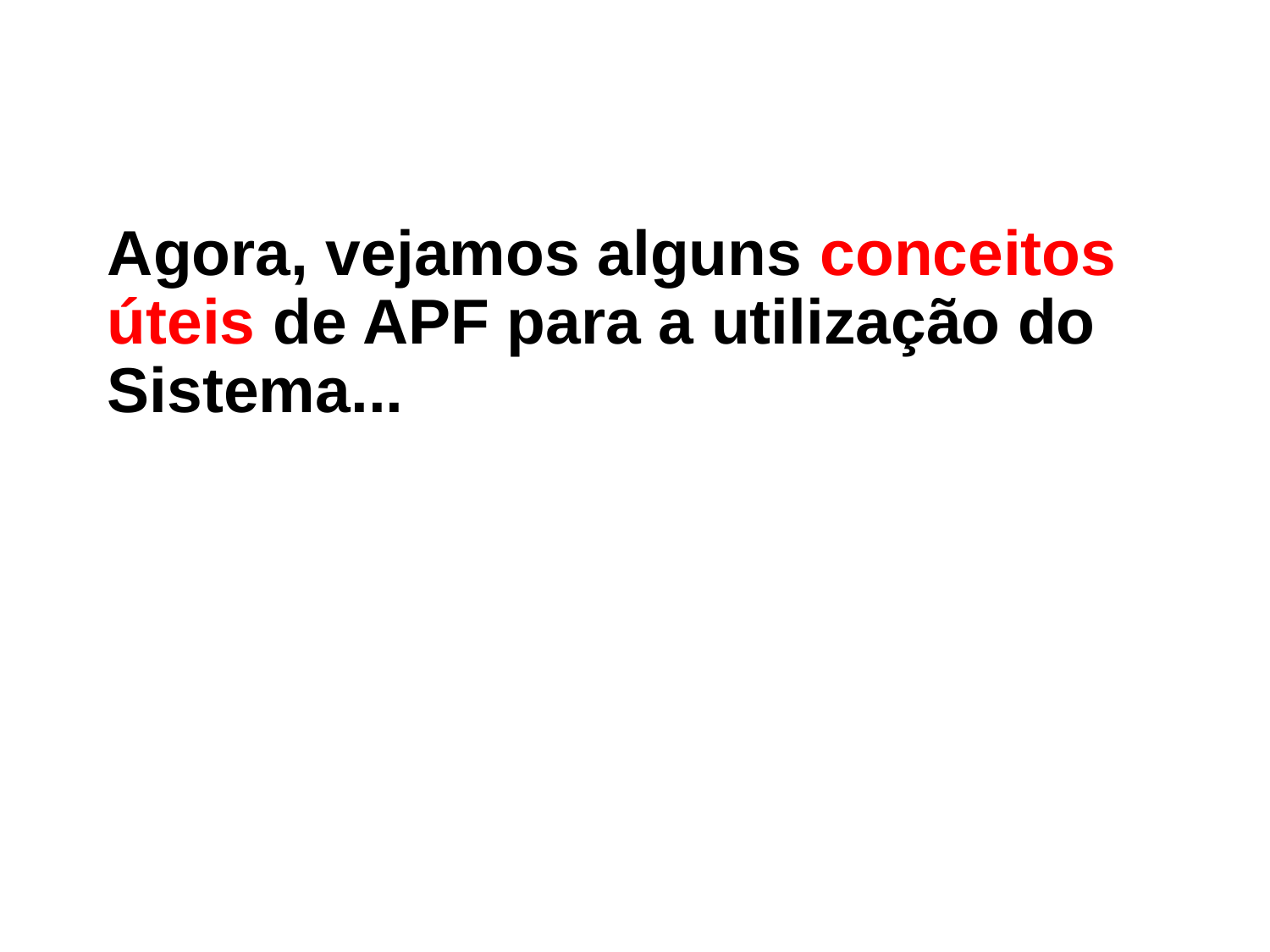

Agora, vejamos alguns conceitos úteis de APF para a utilização do Sistema...